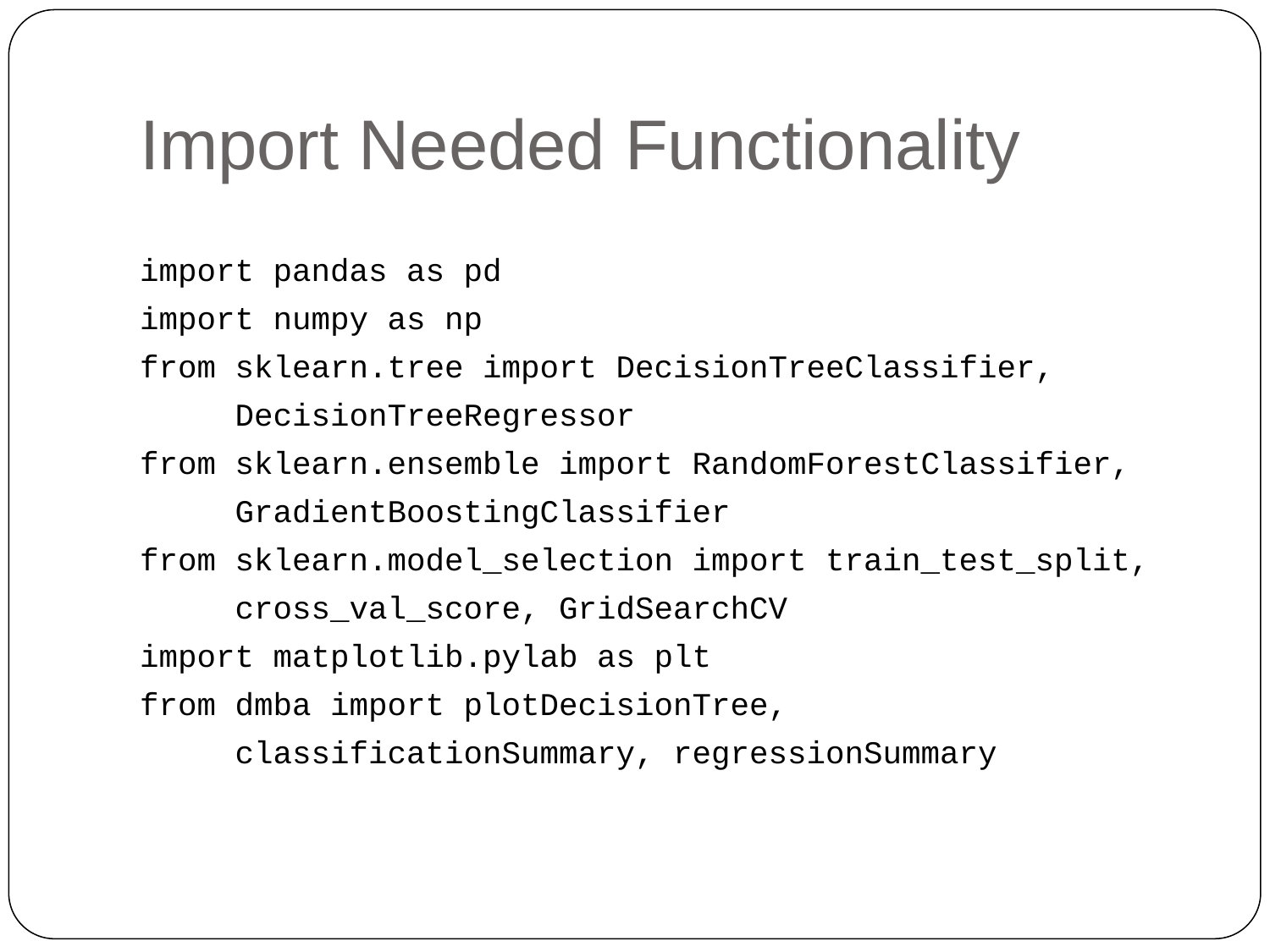

# Import Needed Functionality
import pandas as pd
import numpy as np
from sklearn.tree import DecisionTreeClassifier,
     DecisionTreeRegressor
from sklearn.ensemble import RandomForestClassifier,
     GradientBoostingClassifier
from sklearn.model_selection import train_test_split,
     cross_val_score, GridSearchCV
import matplotlib.pylab as plt
from dmba import plotDecisionTree,
     classificationSummary, regressionSummary